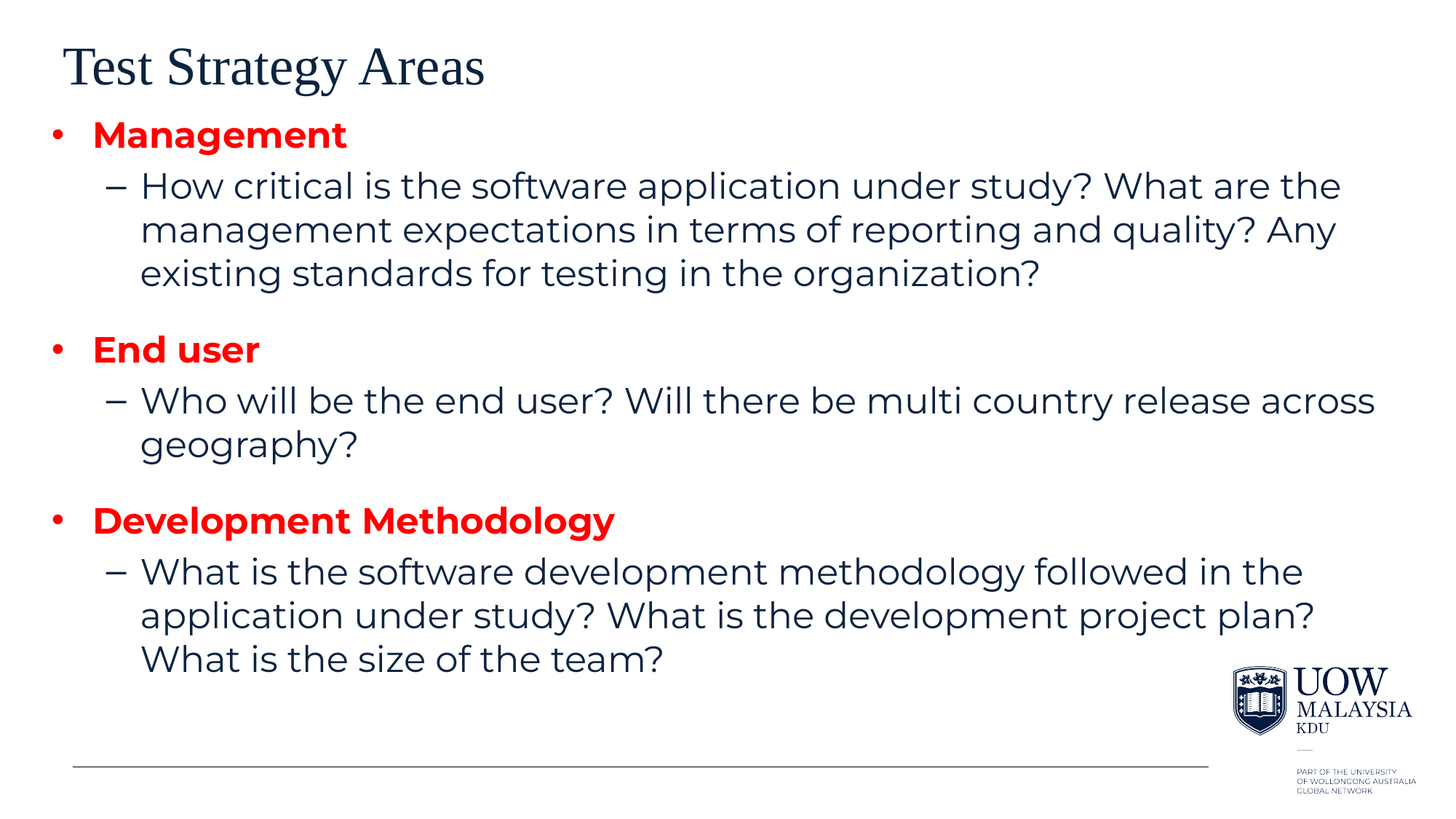

# Test Strategy Areas
Management
How critical is the software application under study? What are the management expectations in terms of reporting and quality? Any existing standards for testing in the organization?

End user
Who will be the end user? Will there be multi country release across geography?

Development Methodology
What is the software development methodology followed in the application under study? What is the development project plan? What is the size of the team?